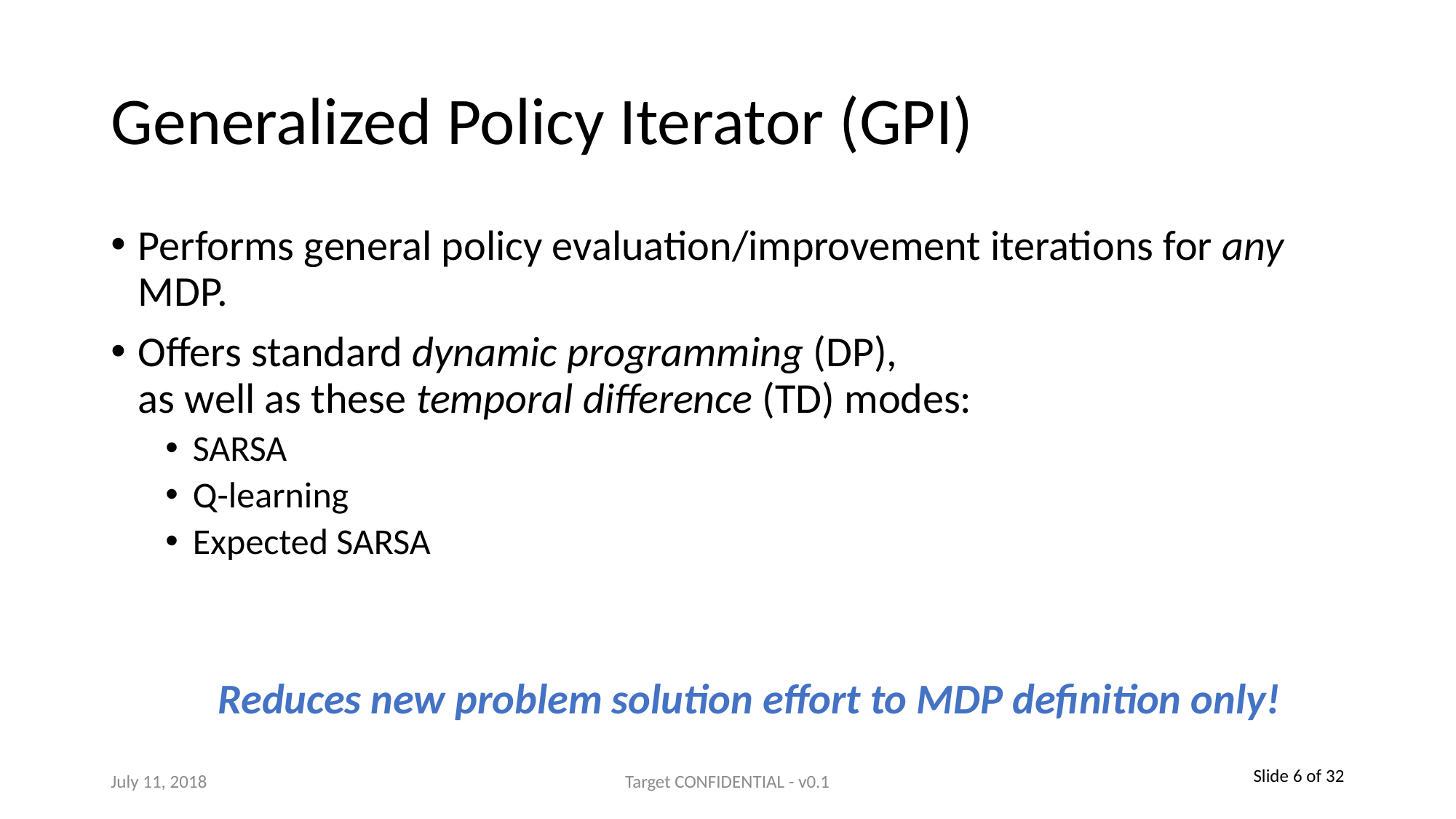

# Generalized Policy Iterator (GPI)
Performs general policy evaluation/improvement iterations for any MDP.
Offers standard dynamic programming (DP),
as well as these temporal difference (TD) modes:
SARSA
Q-learning
Expected SARSA

Reduces new problem solution effort to MDP definition only!
July 11, 2018
Target CONFIDENTIAL - v0.1